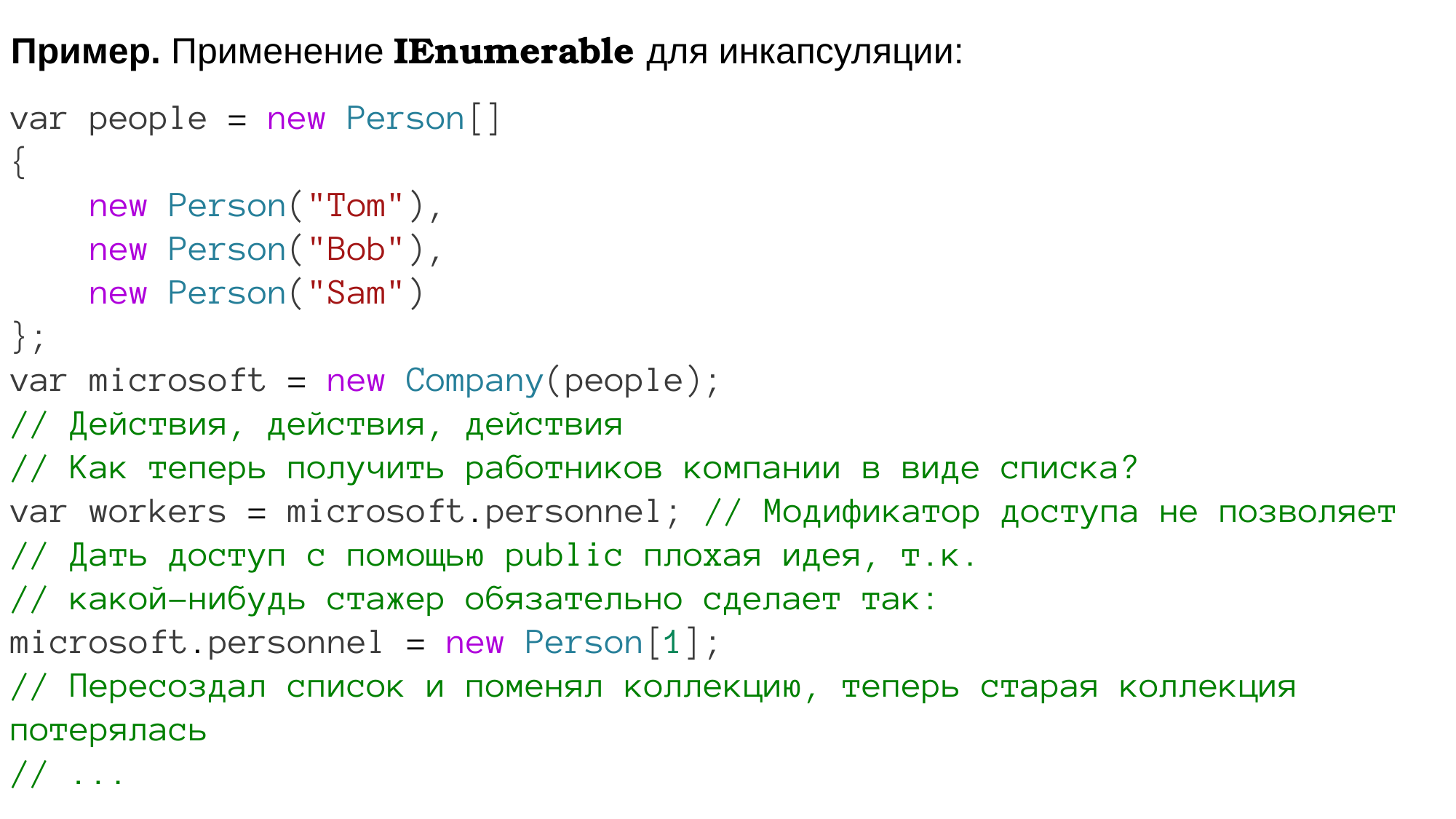

Пример. Применение IEnumerable для инкапсуляции:
var people = new Person[]
{
    new Person("Tom"),
    new Person("Bob"),
    new Person("Sam")
};
var microsoft = new Company(people);
// Действия, действия, действия
// Как теперь получить работников компании в виде списка?
var workers = microsoft.personnel; // Модификатор доступа не позволяет
// Дать доступ с помощью public плохая идея, т.к.
// какой-нибудь стажер обязательно сделает так:
microsoft.personnel = new Person[1];
// Пересоздал список и поменял коллекцию, теперь старая коллекция потерялась
// ...